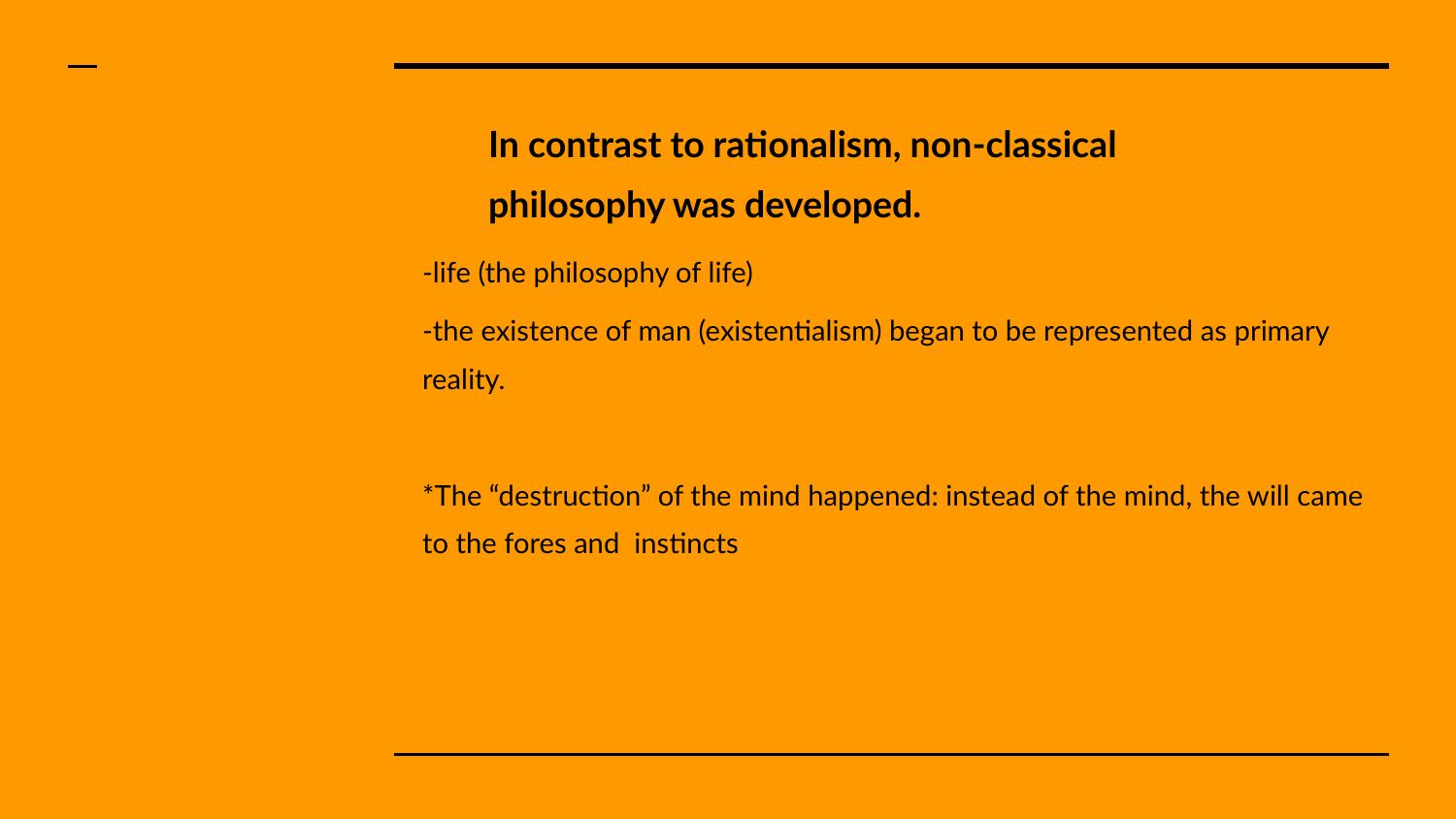

# In contrast to rationalism, non-classical philosophy was developed.

-life (the philosophy of life)
-the existence of man (existentialism) began to be represented as primary reality.

*The “destruction” of the mind happened: instead of the mind, the will came to the fores and  instincts